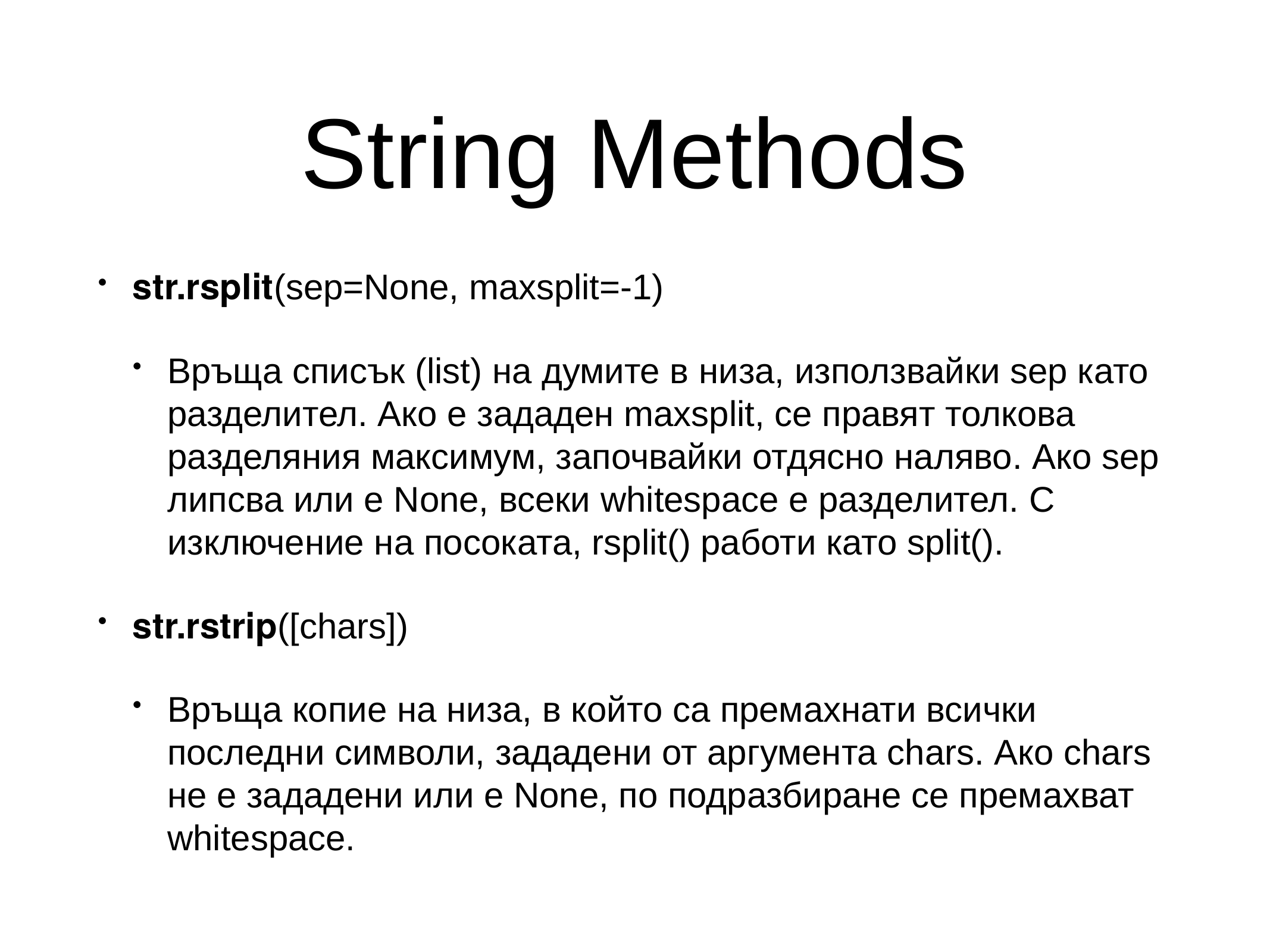

# String Methods
str.rsplit(sep=None, maxsplit=-1)
Връща списък (list) на думите в низа, използвайки sep като разделител. Ако е зададен maxsplit, се правят толкова разделяния максимум, започвайки отдясно наляво. Ако sep липсва или е None, всеки whitespace е разделител. С изключение на посоката, rsplit() работи като split().
str.rstrip([chars])
Връща копие на низа, в който са премахнати всички последни символи, зададени от аргумента chars. Ако chars не е зададени или е None, по подразбиране се премахват whitespace.